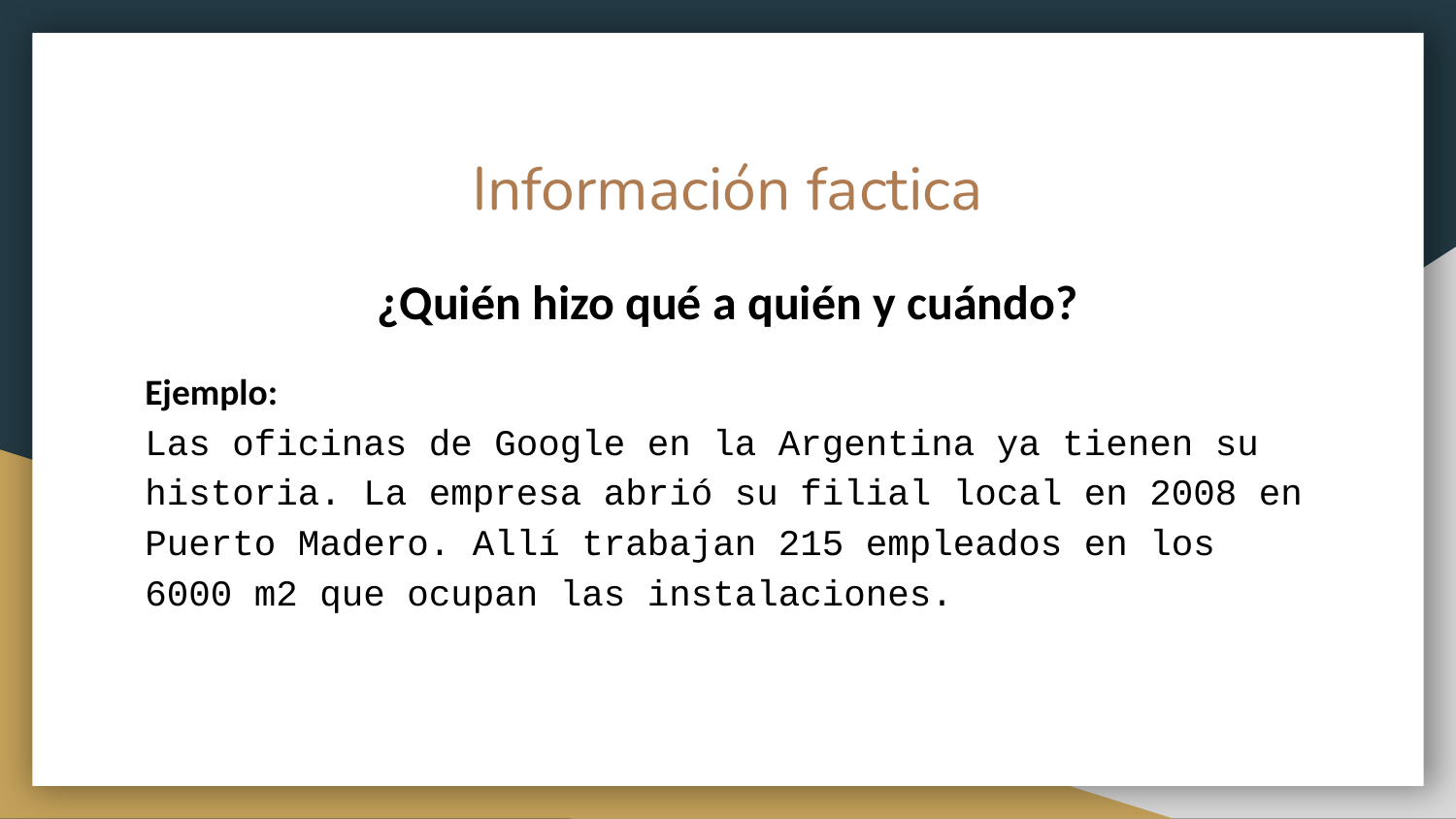

# Información factica

¿Quién hizo qué a quién y cuándo?
Ejemplo:
Las oficinas de Google en la Argentina ya tienen su historia. La empresa abrió su filial local en 2008 en Puerto Madero. Allí trabajan 215 empleados en los 6000 m2 que ocupan las instalaciones.